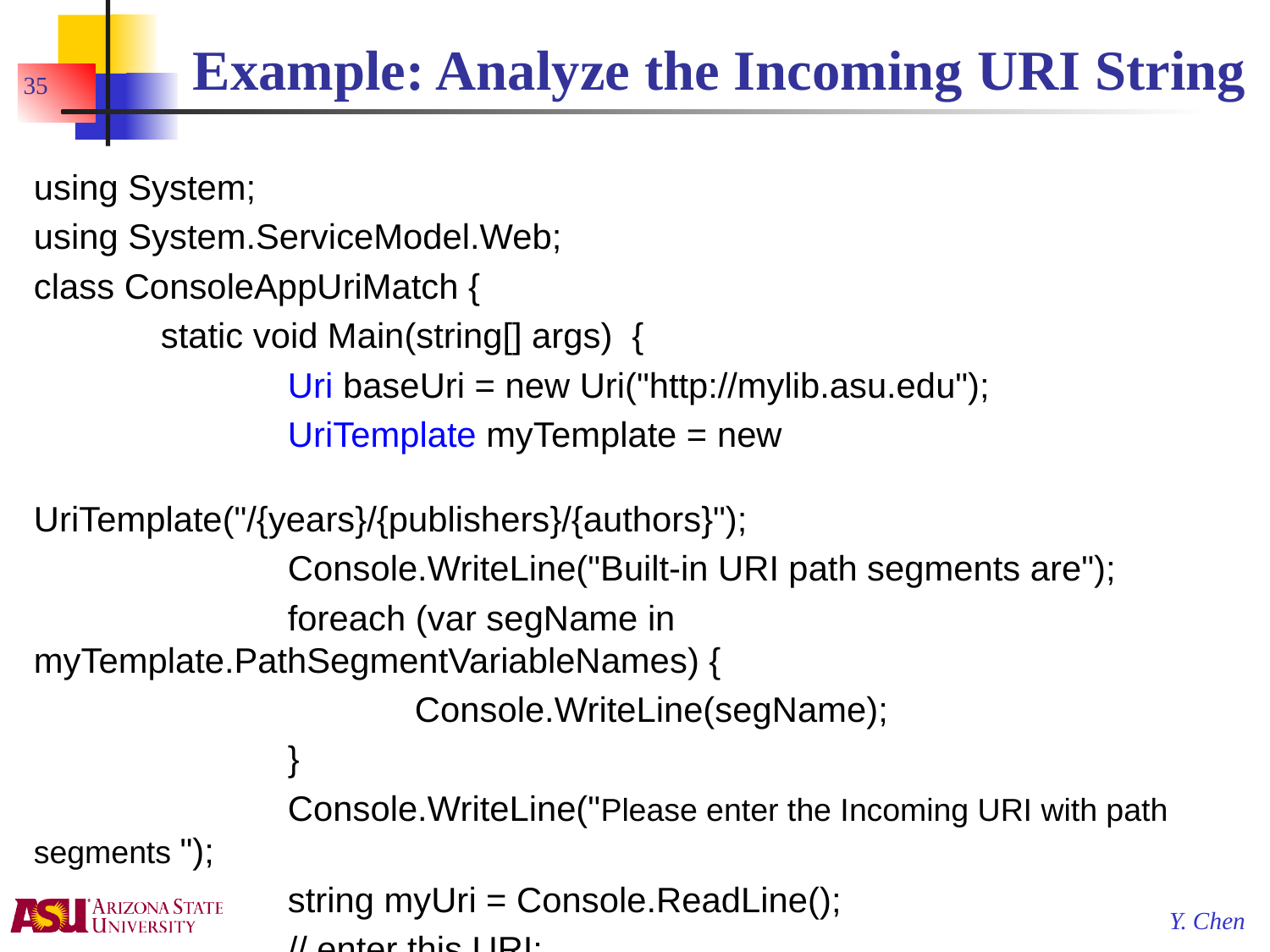

# Example: Analyze the Incoming URI String
35
using System;
using System.ServiceModel.Web;
class ConsoleAppUriMatch {
	static void Main(string[] args)  {
		Uri baseUri = new Uri("http://mylib.asu.edu");
		UriTemplate myTemplate = new  										UriTemplate("/{years}/{publishers}/{authors}");
		Console.WriteLine("Built-in URI path segments are");
		foreach (var segName in myTemplate.PathSegmentVariableNames) {
			Console.WriteLine(segName);
		}
		Console.WriteLine("Please enter the Incoming URI with path segments ");
		string myUri = Console.ReadLine();
		// enter this URI: http://mylib.asu.edu/years/publishers/authors